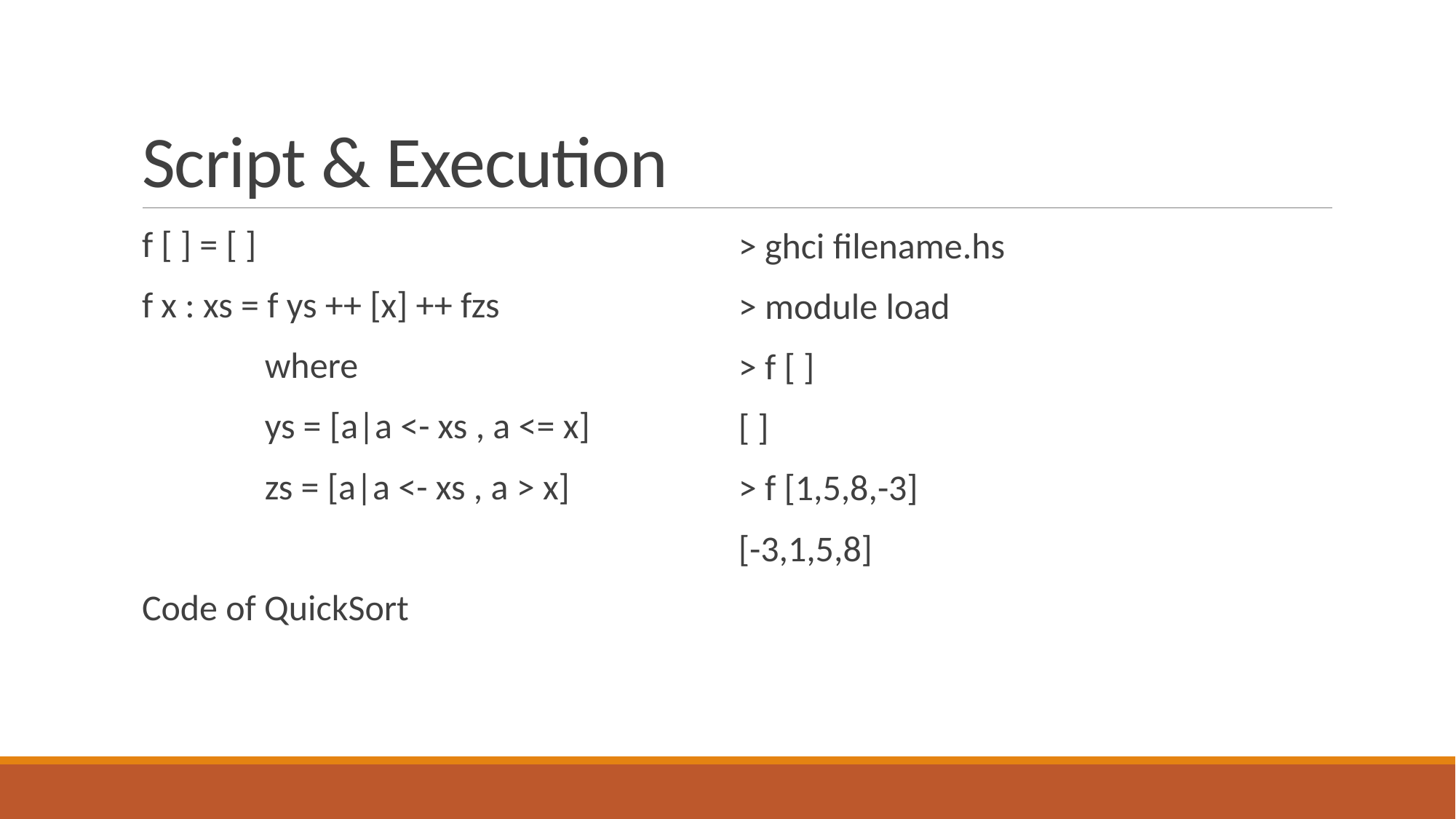

# Script & Execution
f [ ] = [ ]
f x : xs = f ys ++ [x] ++ fzs
               where
               ys = [a|a <- xs , a <= x]
               zs = [a|a <- xs , a > x]

Code of QuickSort
> ghci filename.hs
> module load
> f [ ]
[ ]
> f [1,5,8,-3]
[-3,1,5,8]